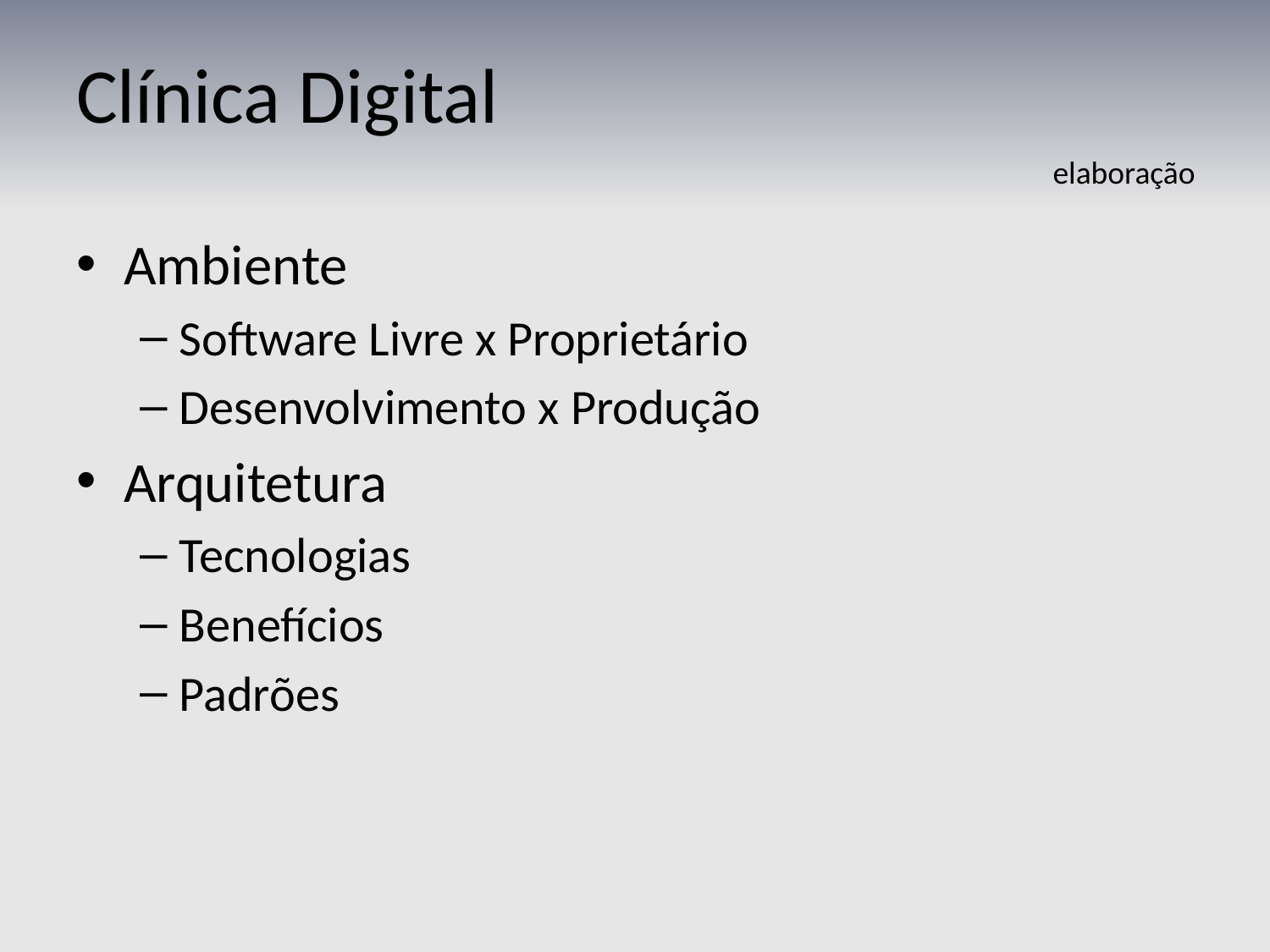

# Clínica Digital
elaboração
Ambiente
Software Livre x Proprietário
Desenvolvimento x Produção
Arquitetura
Tecnologias
Benefícios
Padrões